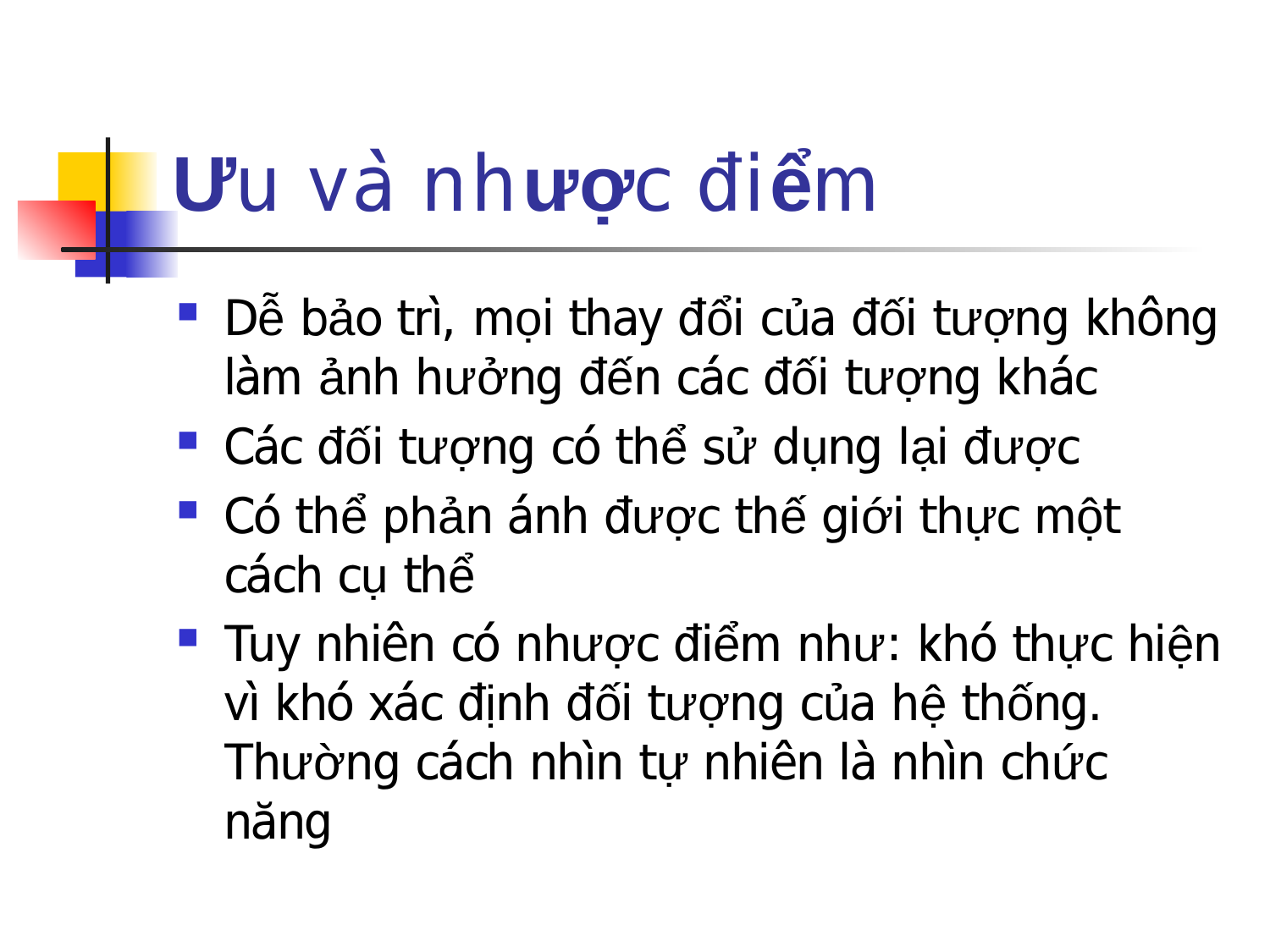

# Ưu và nhược điểm
Dễ bảo trì, mọi thay đổi của đối tượng không làm ảnh hưởng đến các đối tượng khác
Các đối tượng có thể sử dụng lại được
Có thể phản ánh được thế giới thực một cách cụ thể
Tuy nhiên có nhược điểm như: khó thực hiện vì khó xác định đối tượng của hệ thống. Thường cách nhìn tự nhiên là nhìn chức năng